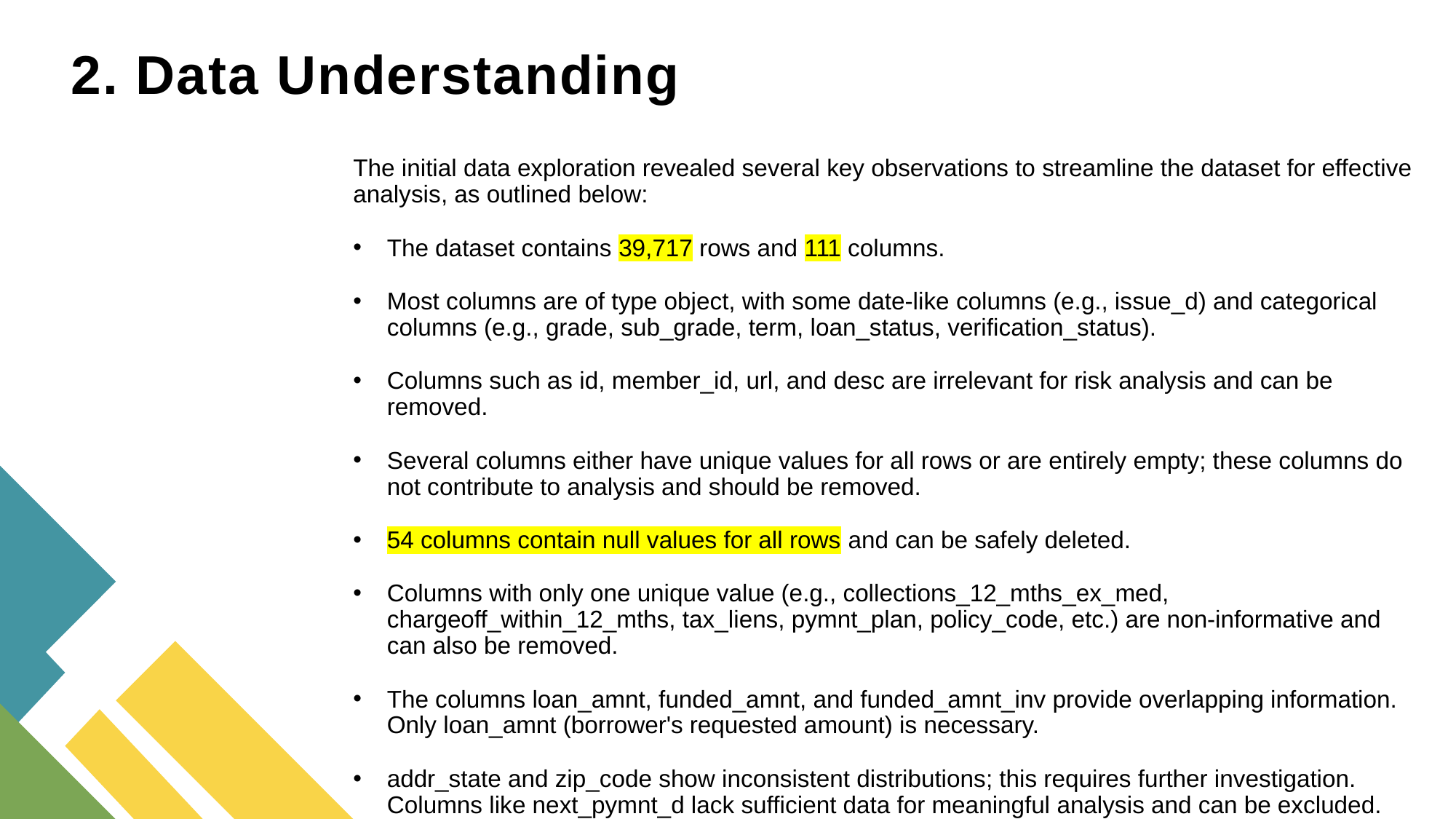

# 2. Data Understanding
The initial data exploration revealed several key observations to streamline the dataset for effective analysis, as outlined below:
The dataset contains 39,717 rows and 111 columns.
Most columns are of type object, with some date-like columns (e.g., issue_d) and categorical columns (e.g., grade, sub_grade, term, loan_status, verification_status).
Columns such as id, member_id, url, and desc are irrelevant for risk analysis and can be removed.
Several columns either have unique values for all rows or are entirely empty; these columns do not contribute to analysis and should be removed.
54 columns contain null values for all rows and can be safely deleted.
Columns with only one unique value (e.g., collections_12_mths_ex_med, chargeoff_within_12_mths, tax_liens, pymnt_plan, policy_code, etc.) are non-informative and can also be removed.
The columns loan_amnt, funded_amnt, and funded_amnt_inv provide overlapping information. Only loan_amnt (borrower's requested amount) is necessary.
addr_state and zip_code show inconsistent distributions; this requires further investigation. Columns like next_pymnt_d lack sufficient data for meaningful analysis and can be excluded.